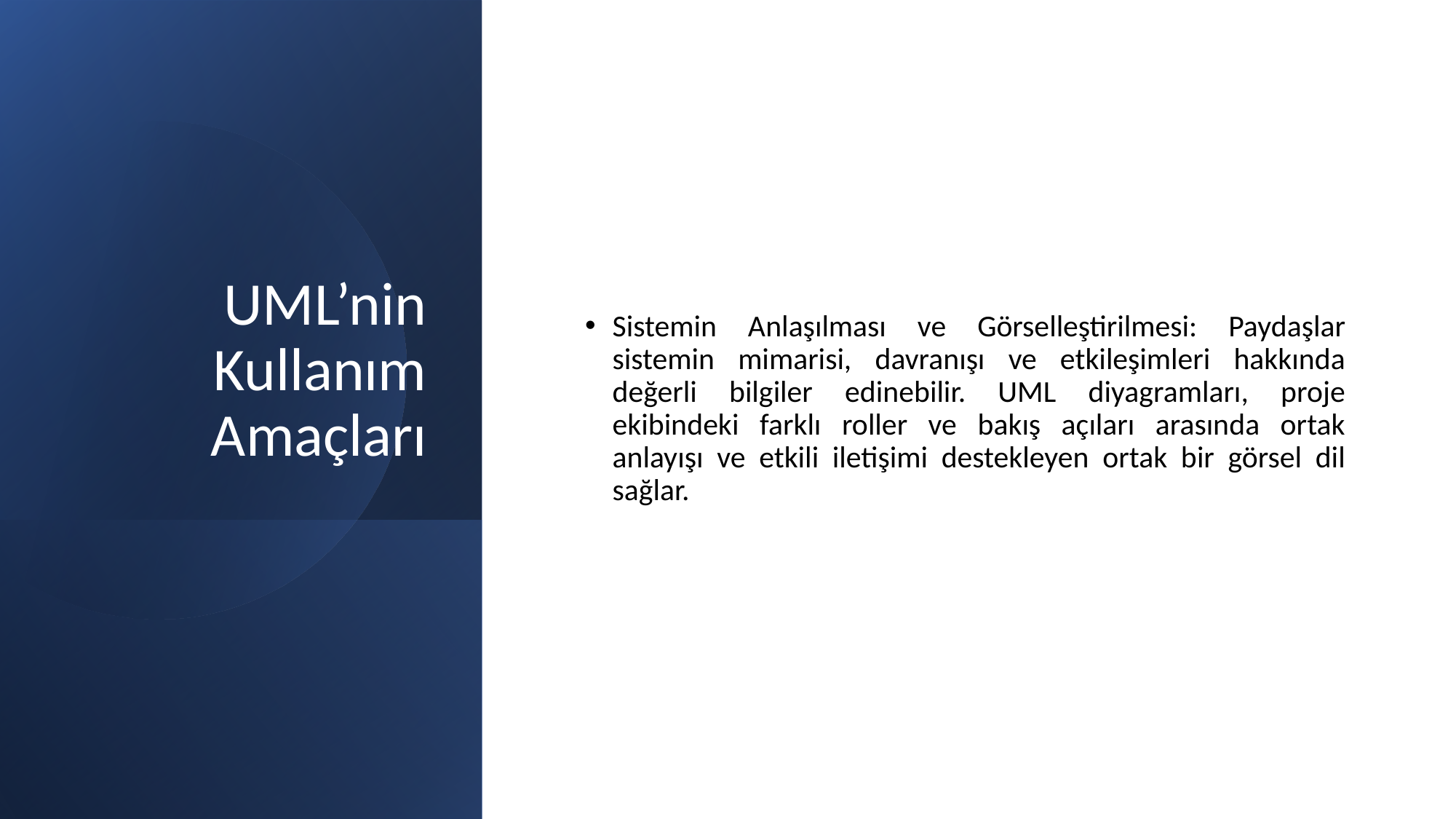

# UML’nin Kullanım Amaçları
Sistemin Anlaşılması ve Görselleştirilmesi: Paydaşlar sistemin mimarisi, davranışı ve etkileşimleri hakkında değerli bilgiler edinebilir. UML diyagramları, proje ekibindeki farklı roller ve bakış açıları arasında ortak anlayışı ve etkili iletişimi destekleyen ortak bir görsel dil sağlar.